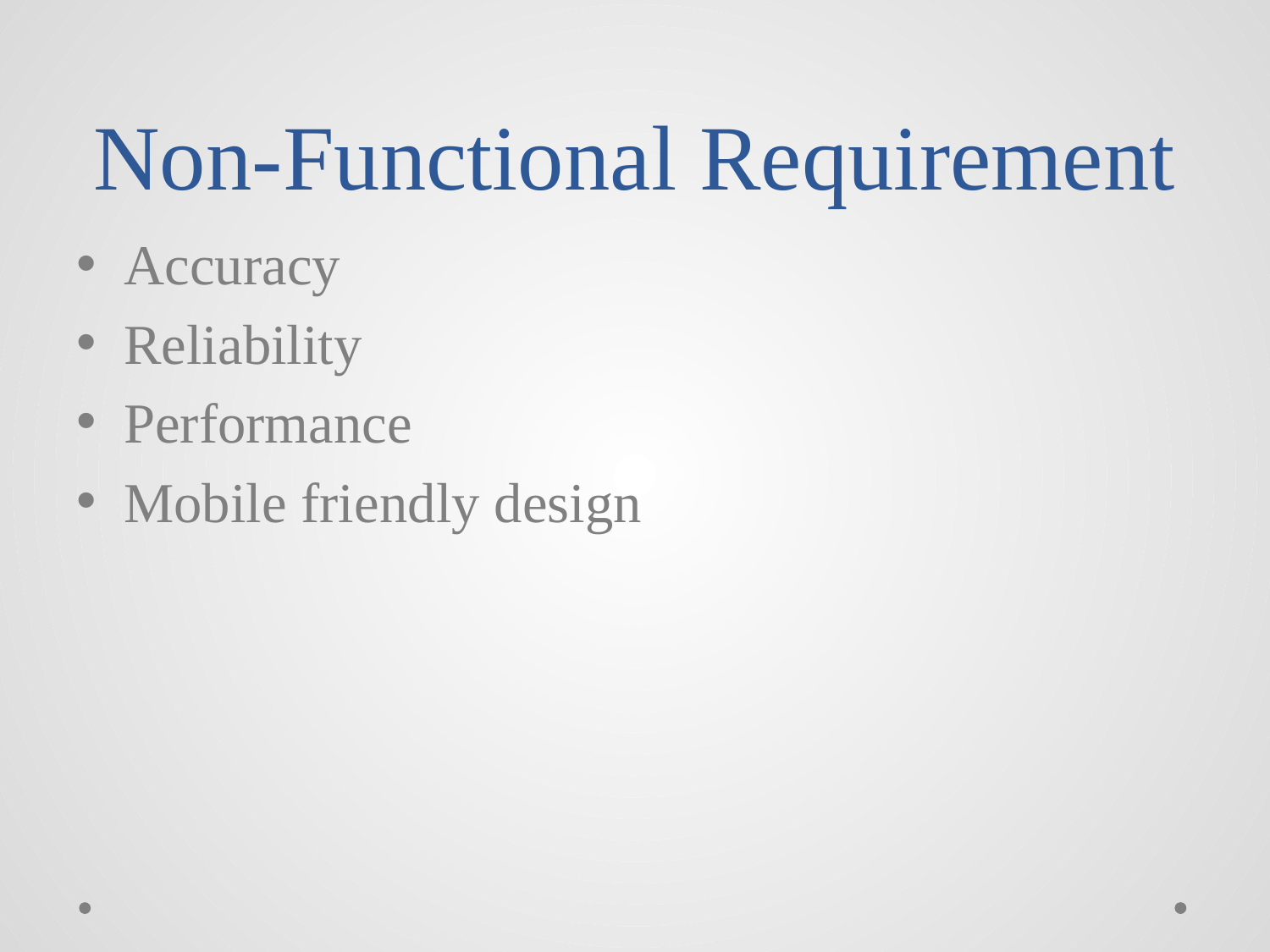

# Non-Functional Requirement
Accuracy
Reliability
Performance
Mobile friendly design